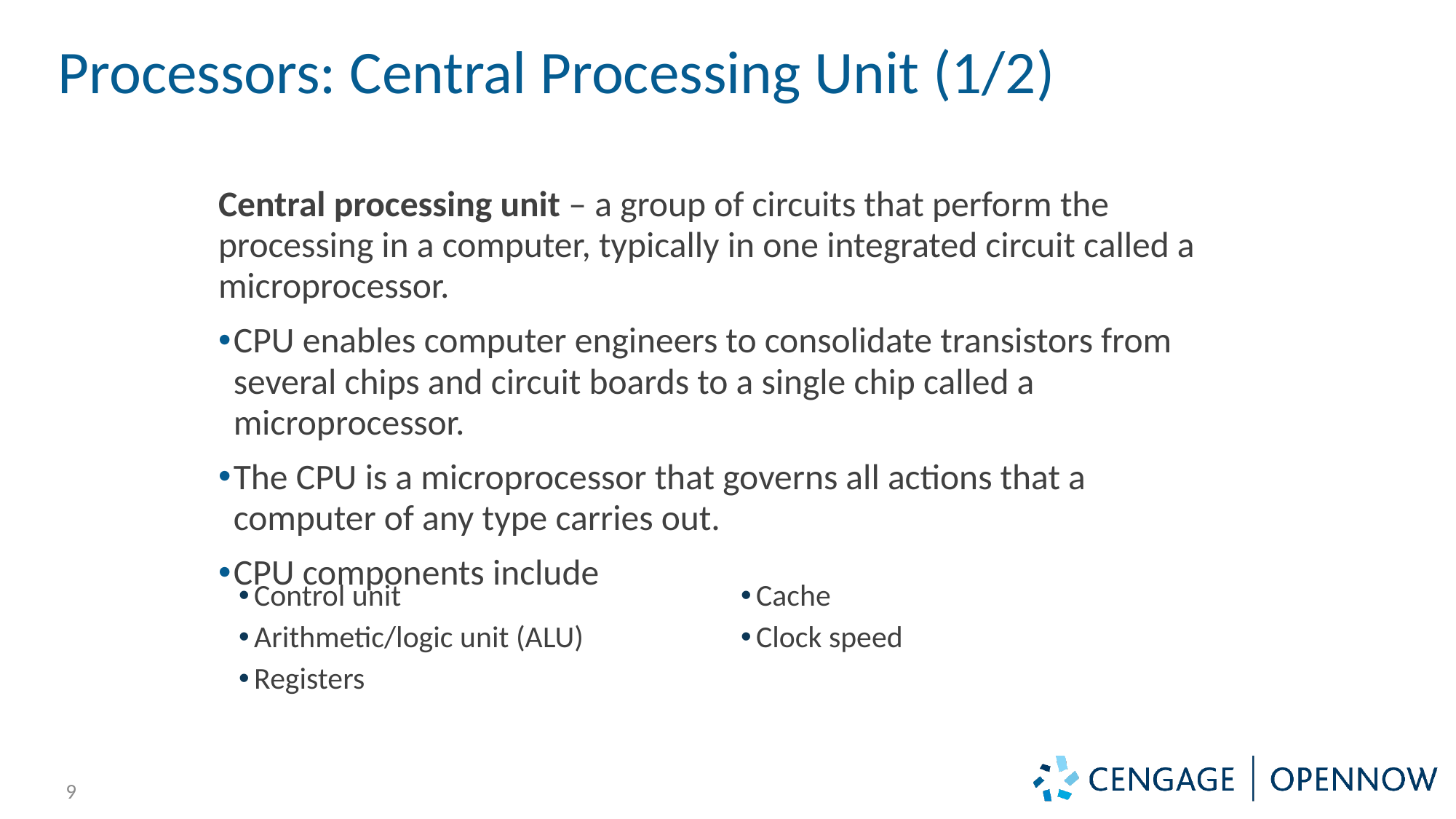

# Processors: Central Processing Unit (1/2)
Central processing unit – a group of circuits that perform the processing in a computer, typically in one integrated circuit called a microprocessor.
CPU enables computer engineers to consolidate transistors from several chips and circuit boards to a single chip called a microprocessor.
The CPU is a microprocessor that governs all actions that a computer of any type carries out.
CPU components include

Control unit
Arithmetic/logic unit (ALU)
Registers
Cache
Clock speed